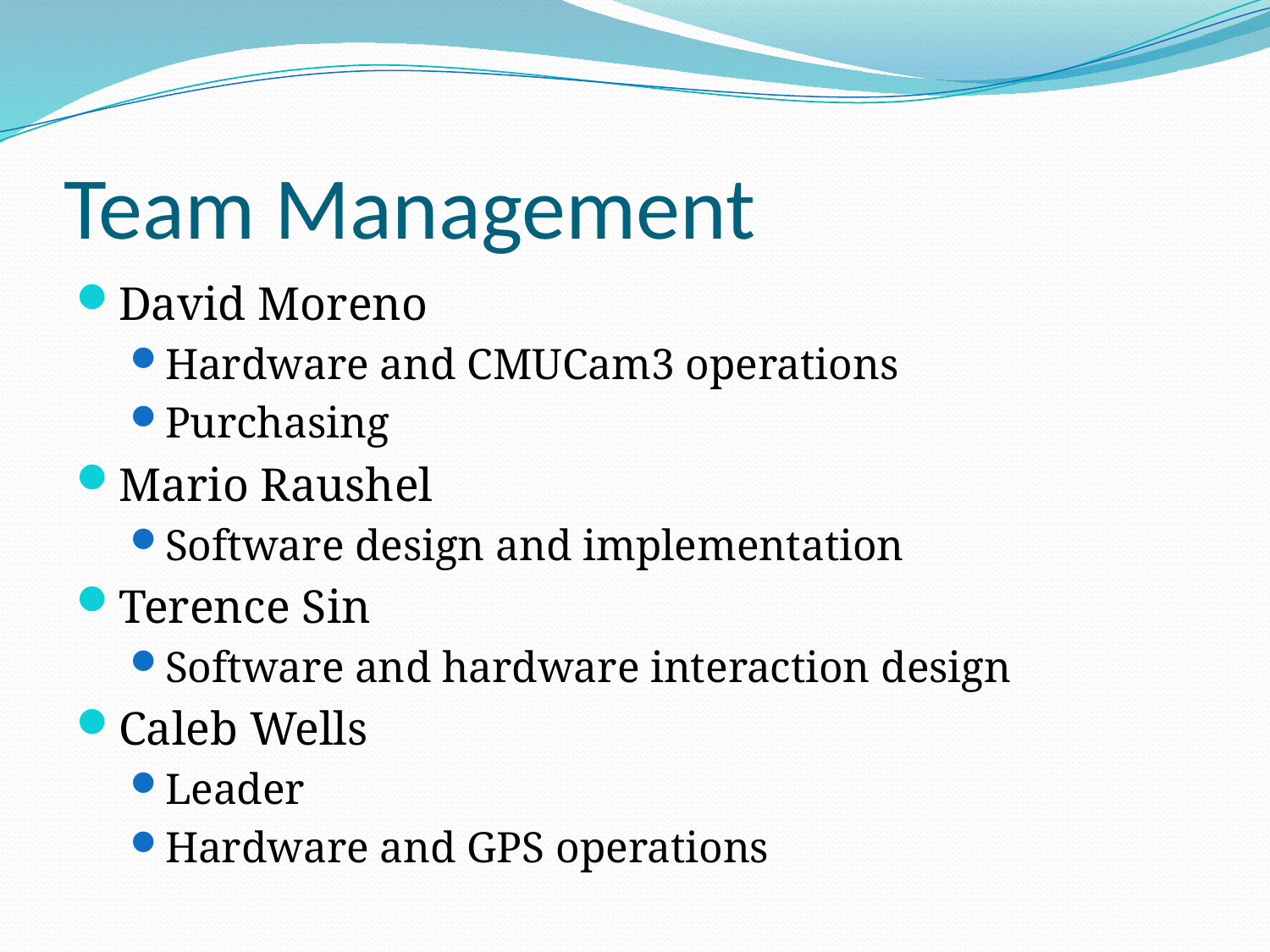

# Team Management
David Moreno
Hardware and CMUCam3 operations
Purchasing
Mario Raushel
Software design and implementation
Terence Sin
Software and hardware interaction design
Caleb Wells
Leader
Hardware and GPS operations